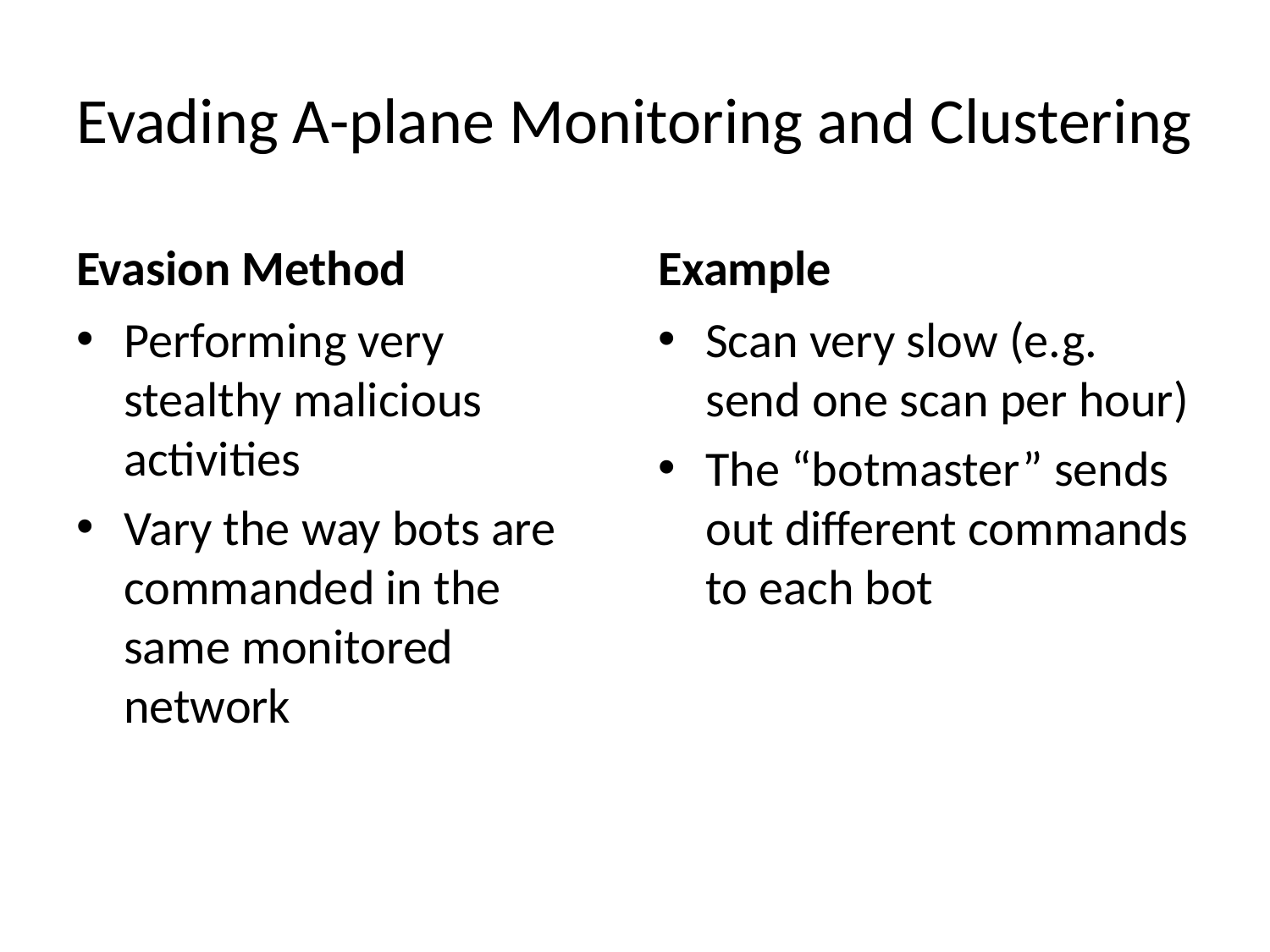

# Evading A-plane Monitoring and Clustering
Evasion Method
Example
Performing very stealthy malicious activities
Vary the way bots are commanded in the same monitored network

Scan very slow (e.g. send one scan per hour)
The “botmaster” sends out different commands to each bot